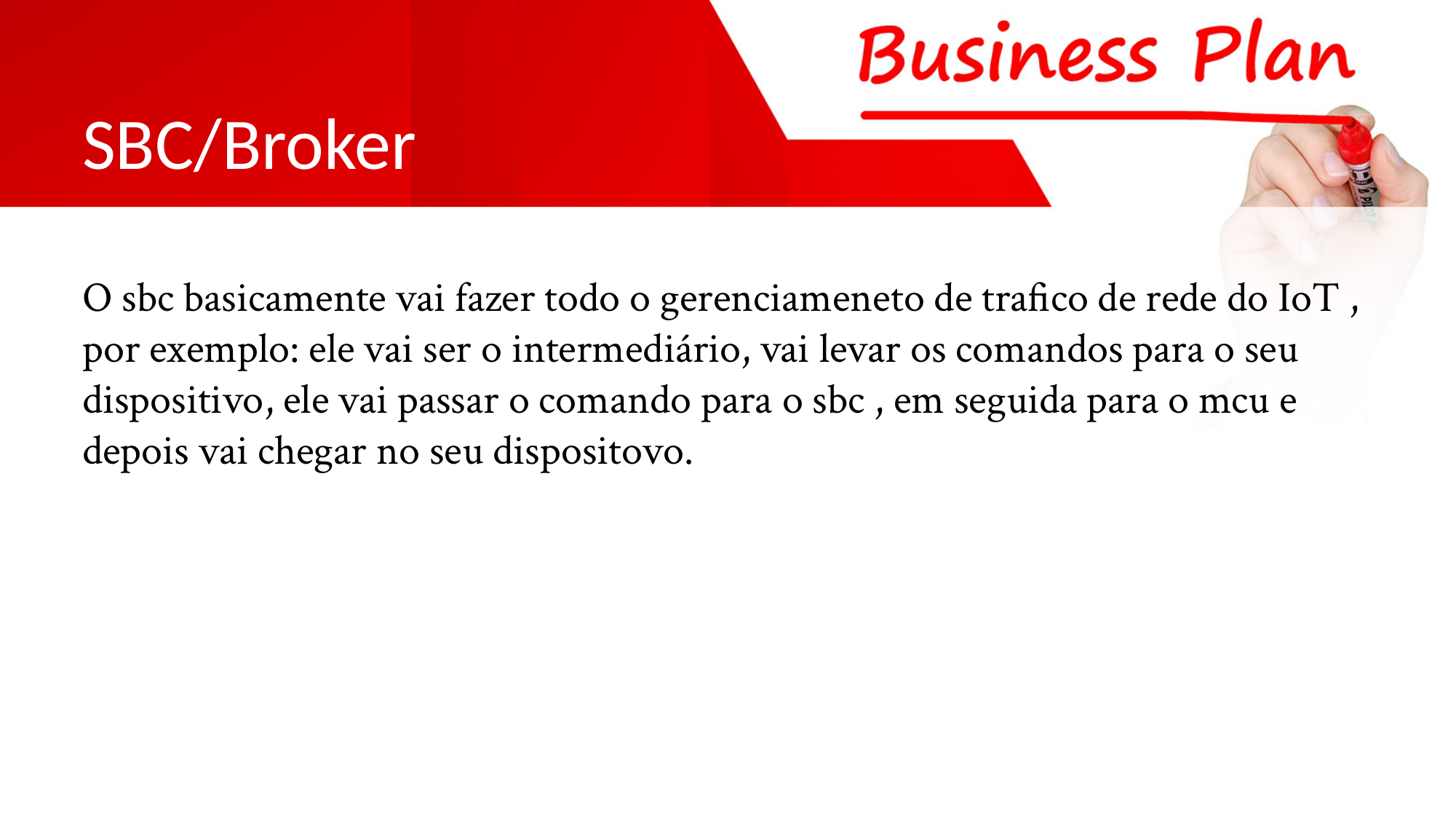

# SBC/Broker
O sbc basicamente vai fazer todo o gerenciameneto de trafico de rede do IoT , por exemplo: ele vai ser o intermediário, vai levar os comandos para o seu dispositivo, ele vai passar o comando para o sbc , em seguida para o mcu e  depois vai chegar no seu dispositovo.